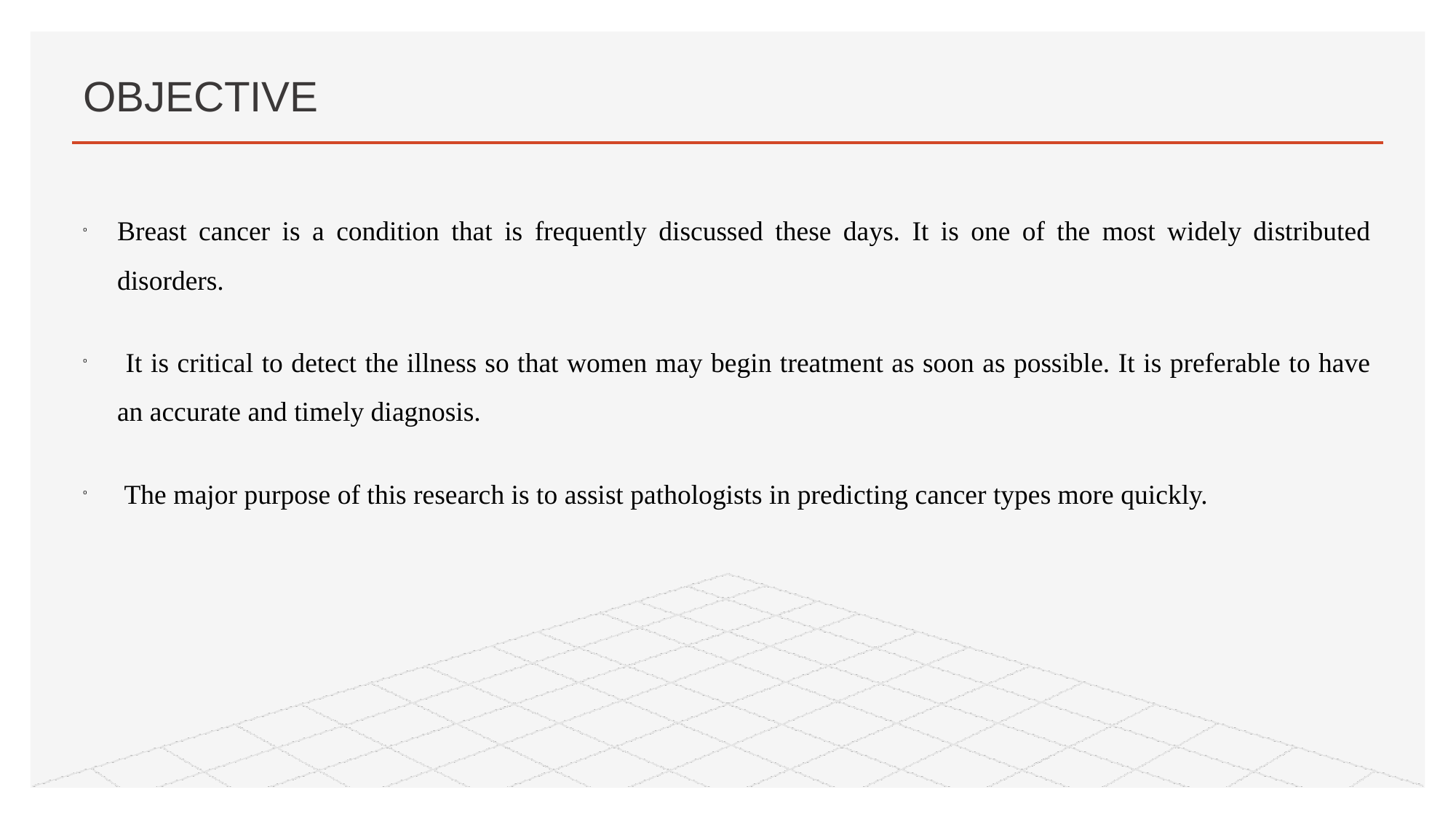

# OBJECTIVE
Breast cancer is a condition that is frequently discussed these days. It is one of the most widely distributed disorders.
 It is critical to detect the illness so that women may begin treatment as soon as possible. It is preferable to have an accurate and timely diagnosis.
 The major purpose of this research is to assist pathologists in predicting cancer types more quickly.